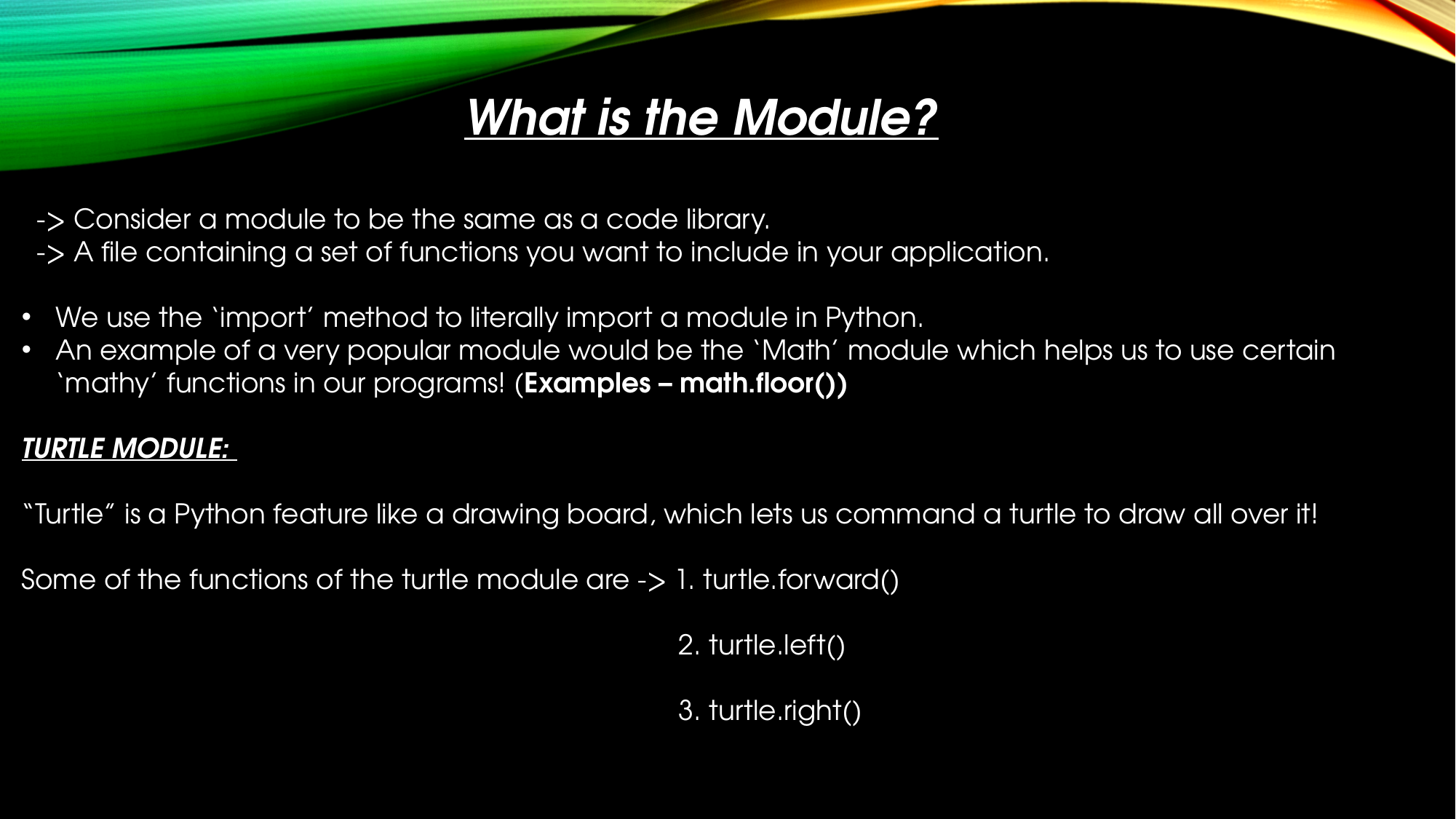

What is the Module?
  -> Consider a module to be the same as a code library.
  -> A file containing a set of functions you want to include in your application.

We use the ‘import’ method to literally import a module in Python.
An example of a very popular module would be the ‘Math’ module which helps us to use certain ‘mathy’ functions in our programs! (Examples – math.floor())

TURTLE MODULE:

“Turtle” is a Python feature like a drawing board, which lets us command a turtle to draw all over it!

Some of the functions of the turtle module are -> 1. turtle.forward()

                                                                                      2. turtle.left()

                                                                                      3. turtle.right()